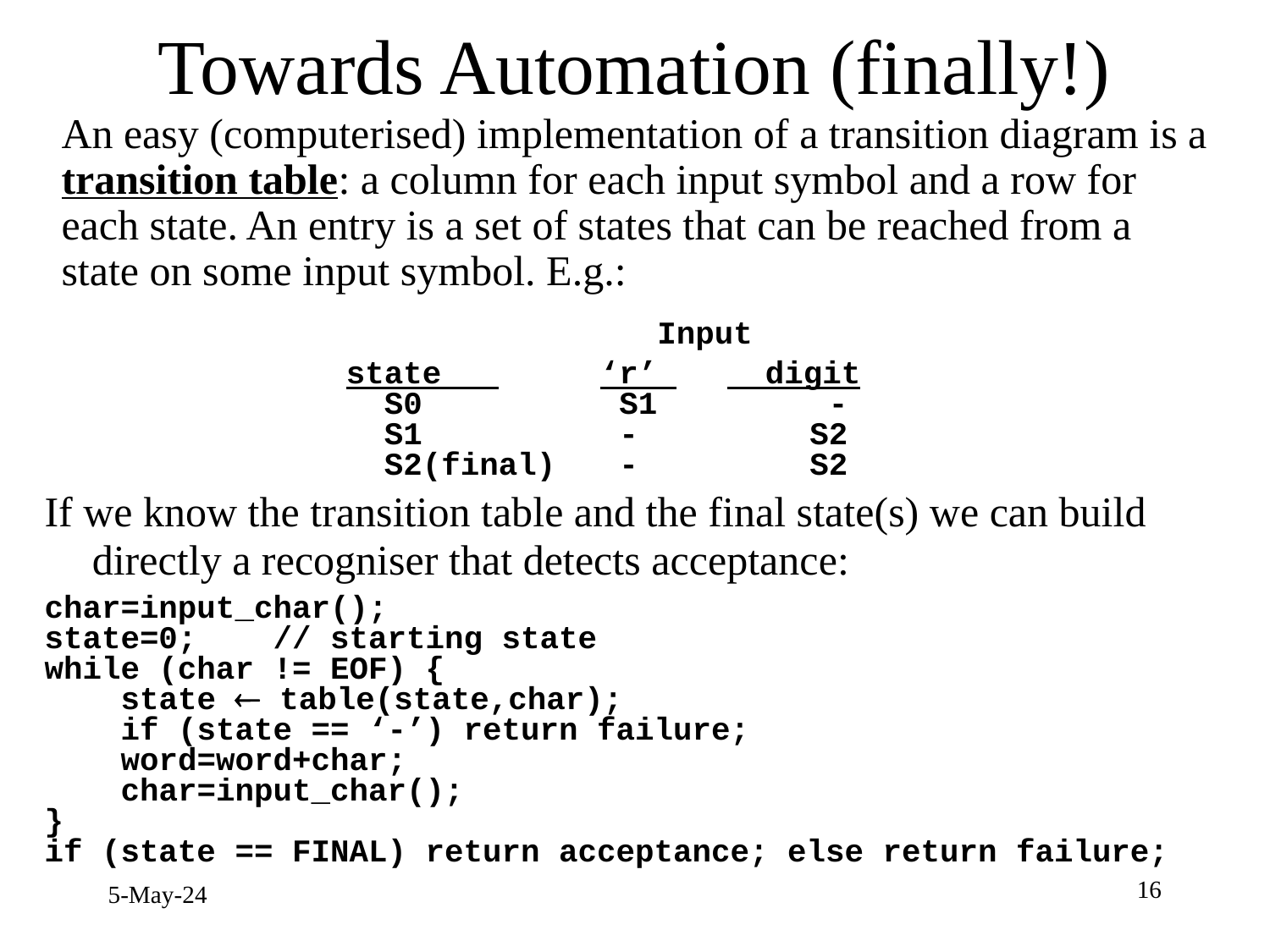

# Towards Automation (finally!)
An easy (computerised) implementation of a transition diagram is a transition table: a column for each input symbol and a row for each state. An entry is a set of states that can be reached from a state on some input symbol. E.g.:
					     Input
			state   	‘r’ 	  digit
			  S0     	 S1         -
			  S1     	 -         S2
	       	  S2(final)	 -         S2
If we know the transition table and the final state(s) we can build directly a recogniser that detects acceptance:
char=input_char();
state=0;    // starting state
while (char != EOF) {
    state ← table(state,char);
    if (state == ‘-’) return failure;
    word=word+char;
    char=input_char();
}
if (state == FINAL) return acceptance; else return failure;
16
5-May-24